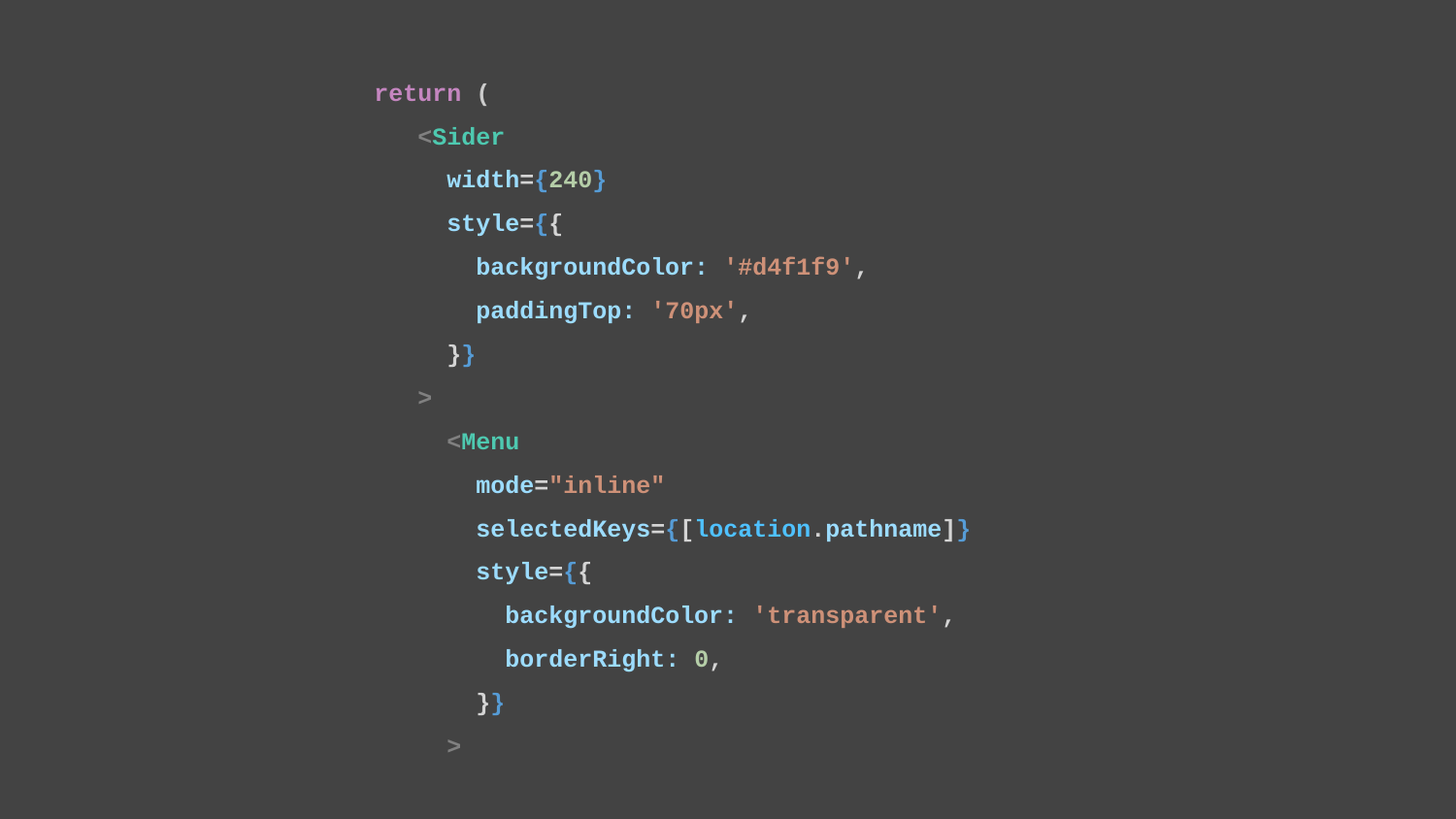

return (
   <Sider
     width={240}
     style={{
       backgroundColor: '#d4f1f9',
       paddingTop: '70px',
     }}
   >
     <Menu
       mode="inline"
       selectedKeys={[location.pathname]}
       style={{
         backgroundColor: 'transparent',
         borderRight: 0,
       }}
     >